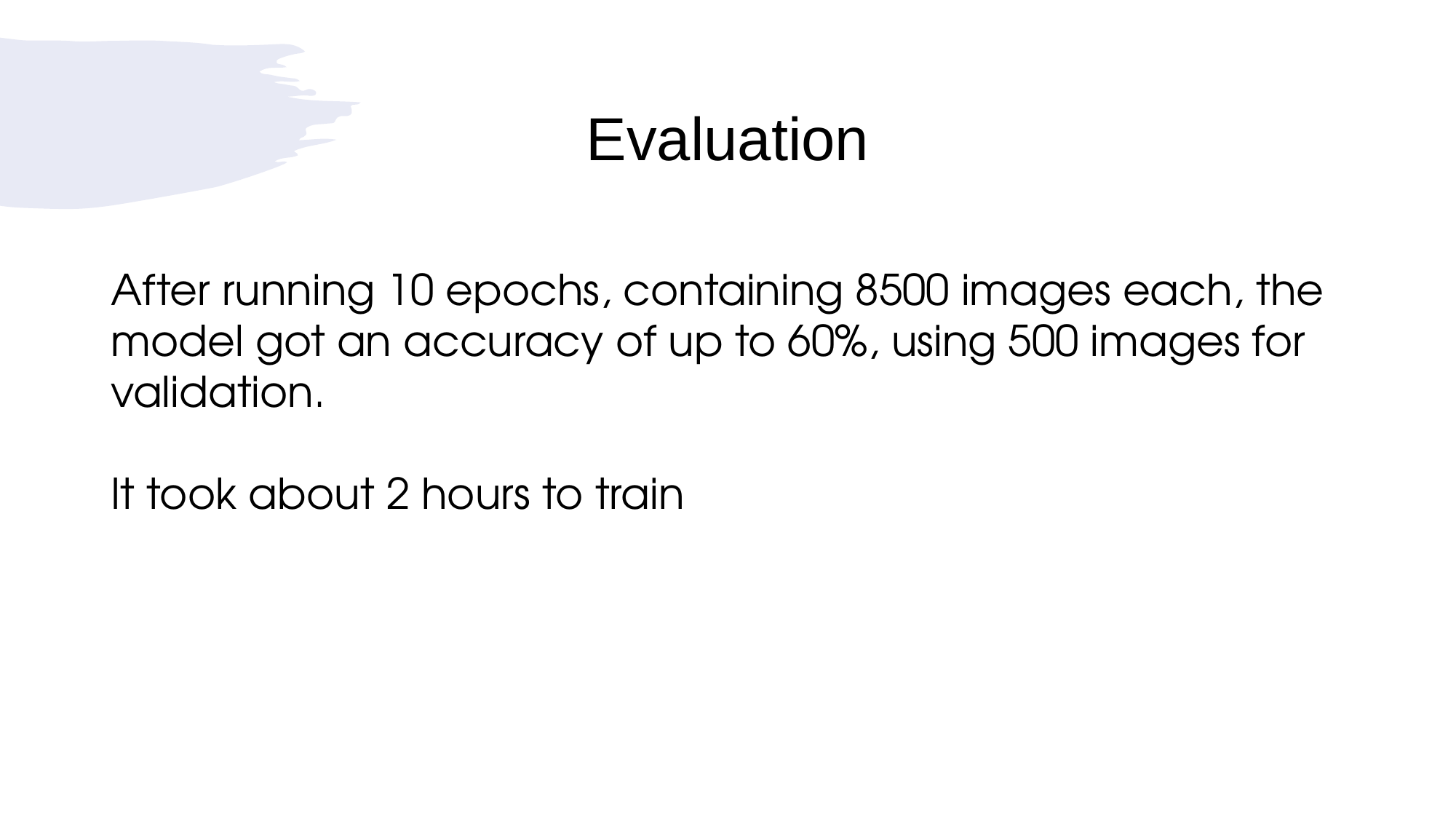

# Evaluation
After running 10 epochs, containing 8500 images each, the model got an accuracy of up to 60%, using 500 images for validation.
It took about 2 hours to train